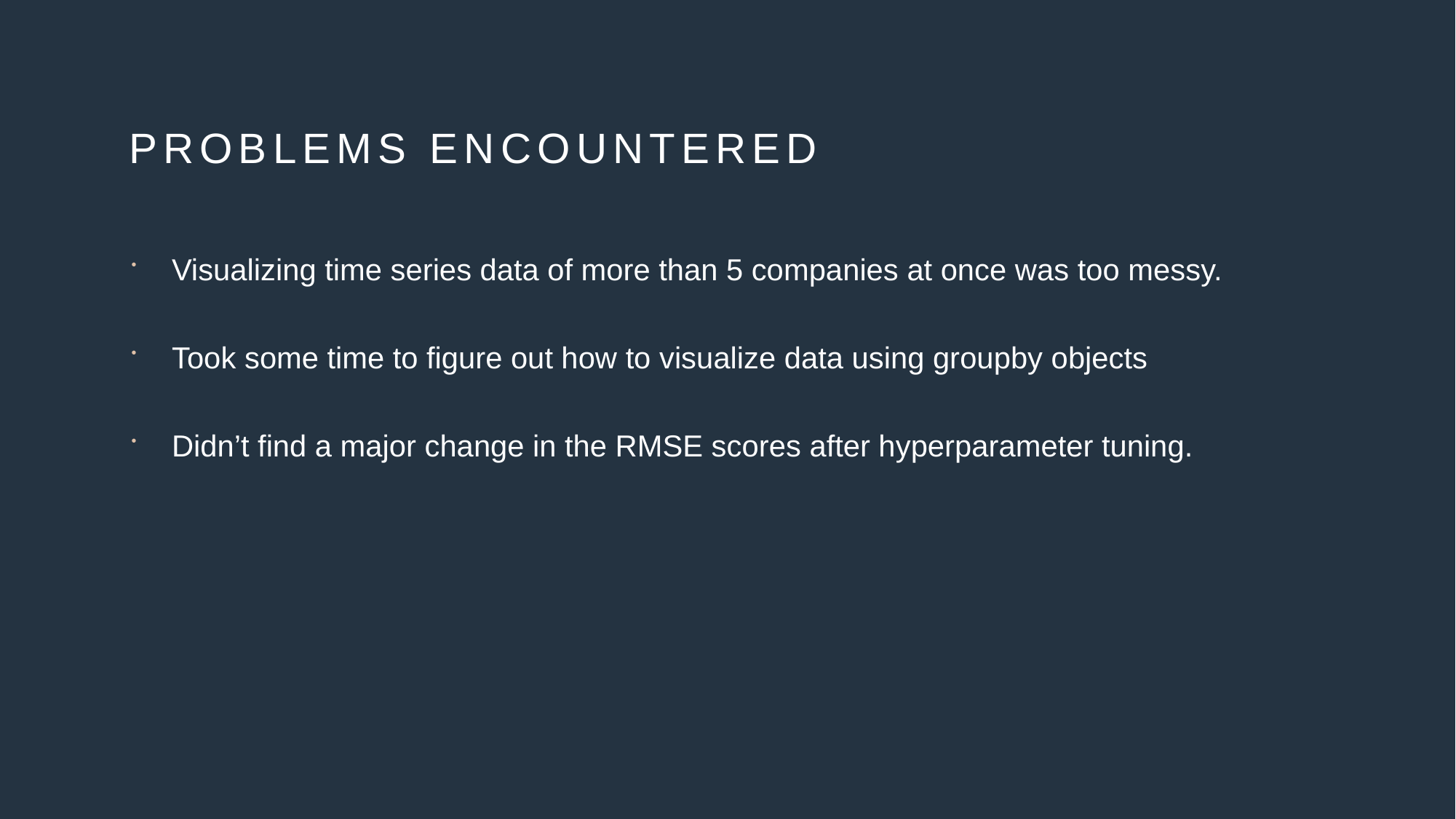

# Problems Encountered
Visualizing time series data of more than 5 companies at once was too messy.
Took some time to figure out how to visualize data using groupby objects
Didn’t find a major change in the RMSE scores after hyperparameter tuning.